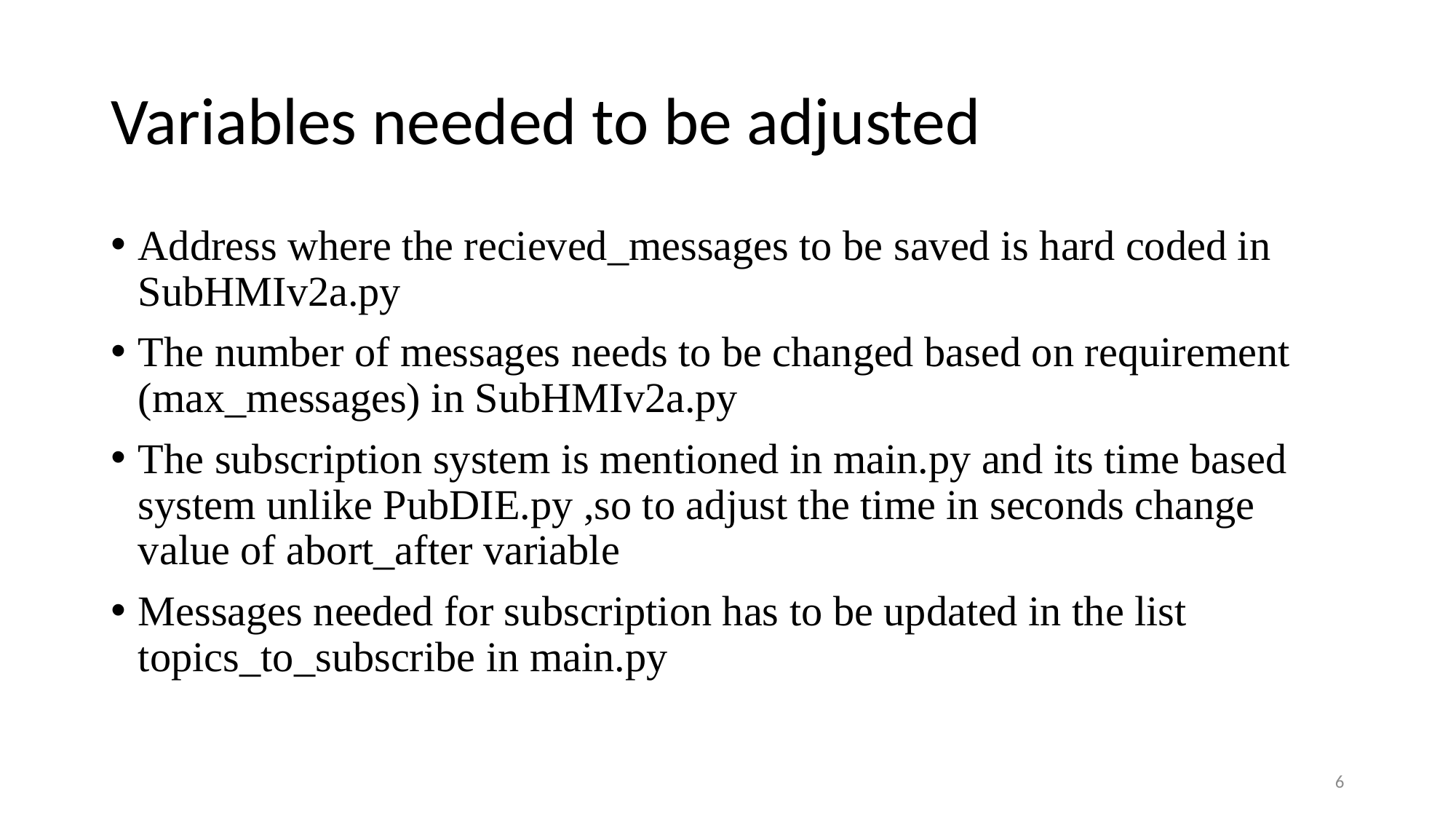

# Variables needed to be adjusted
Address where the recieved_messages to be saved is hard coded in SubHMIv2a.py
The number of messages needs to be changed based on requirement (max_messages) in SubHMIv2a.py
The subscription system is mentioned in main.py and its time based system unlike PubDIE.py ,so to adjust the time in seconds change value of abort_after variable
Messages needed for subscription has to be updated in the list topics_to_subscribe in main.py

6